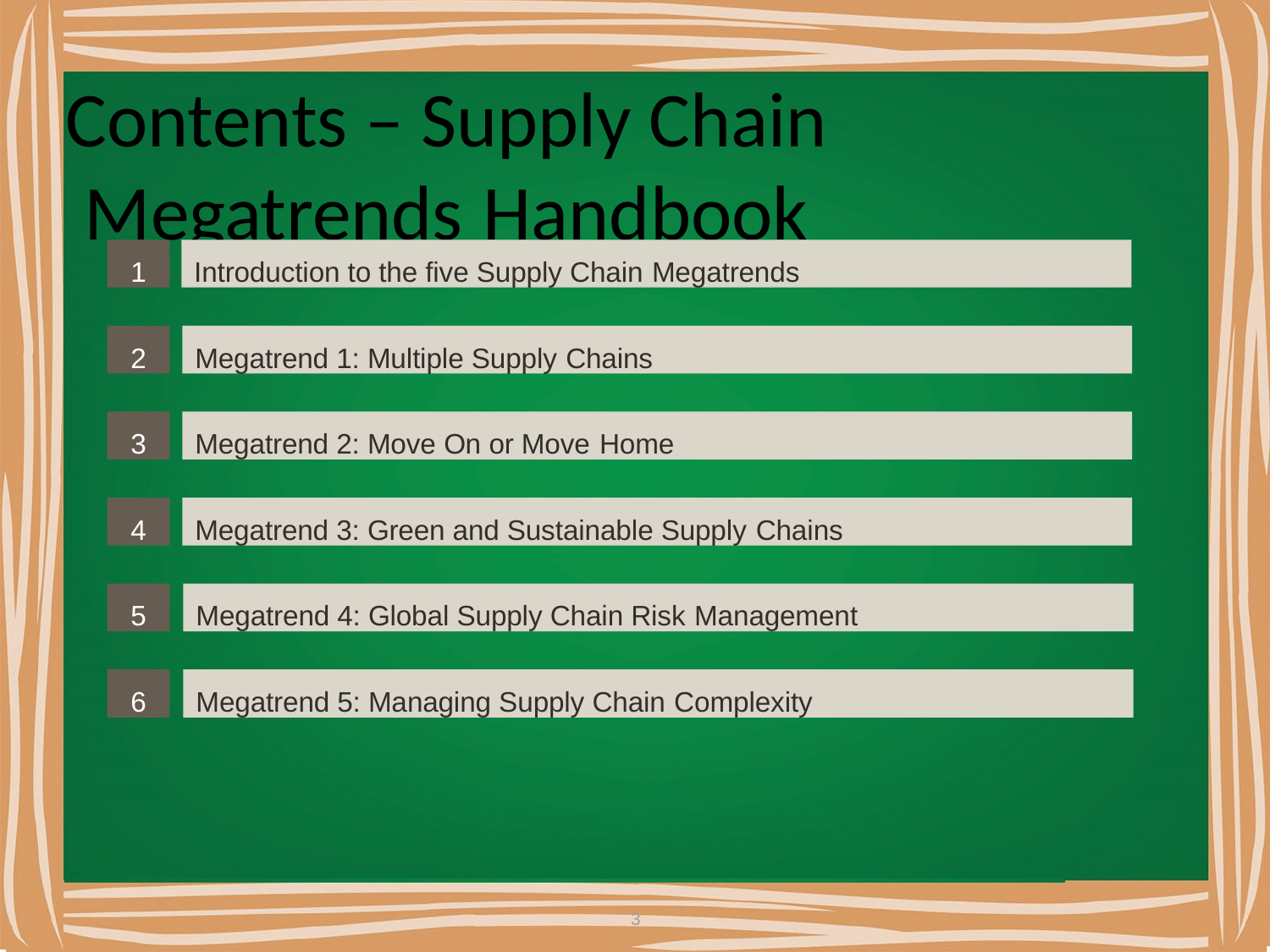

# Contents – Supply Chain Megatrends Handbook
1
Introduction to the five Supply Chain Megatrends
2
Megatrend 1: Multiple Supply Chains
3
Megatrend 2: Move On or Move Home
4
Megatrend 3: Green and Sustainable Supply Chains
5
Megatrend 4: Global Supply Chain Risk Management
6
Megatrend 5: Managing Supply Chain Complexity
3